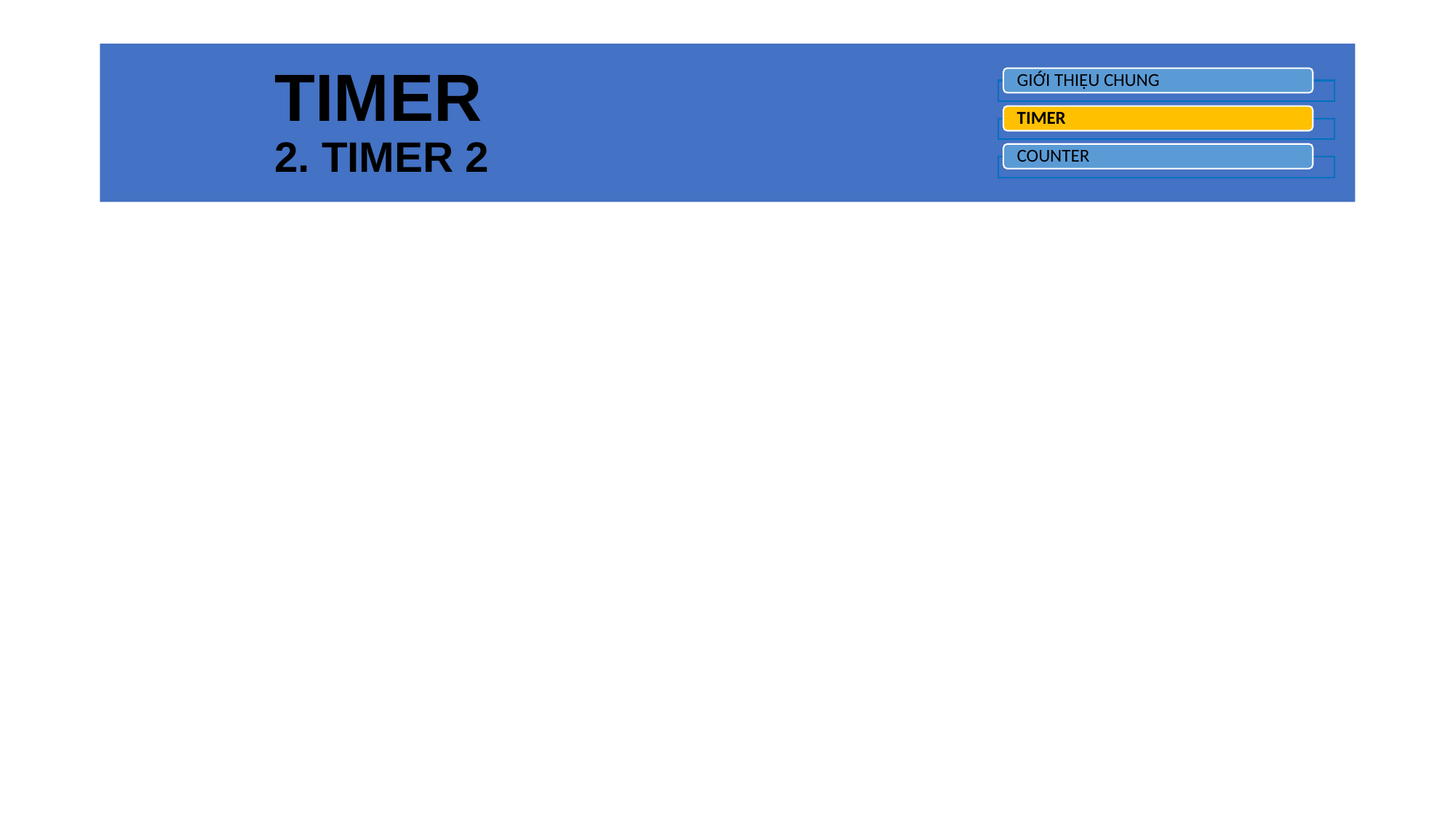

# TIMER 2. TIMER 2
GIỚI THIỆU CHUNG

TIMER

COUNTER